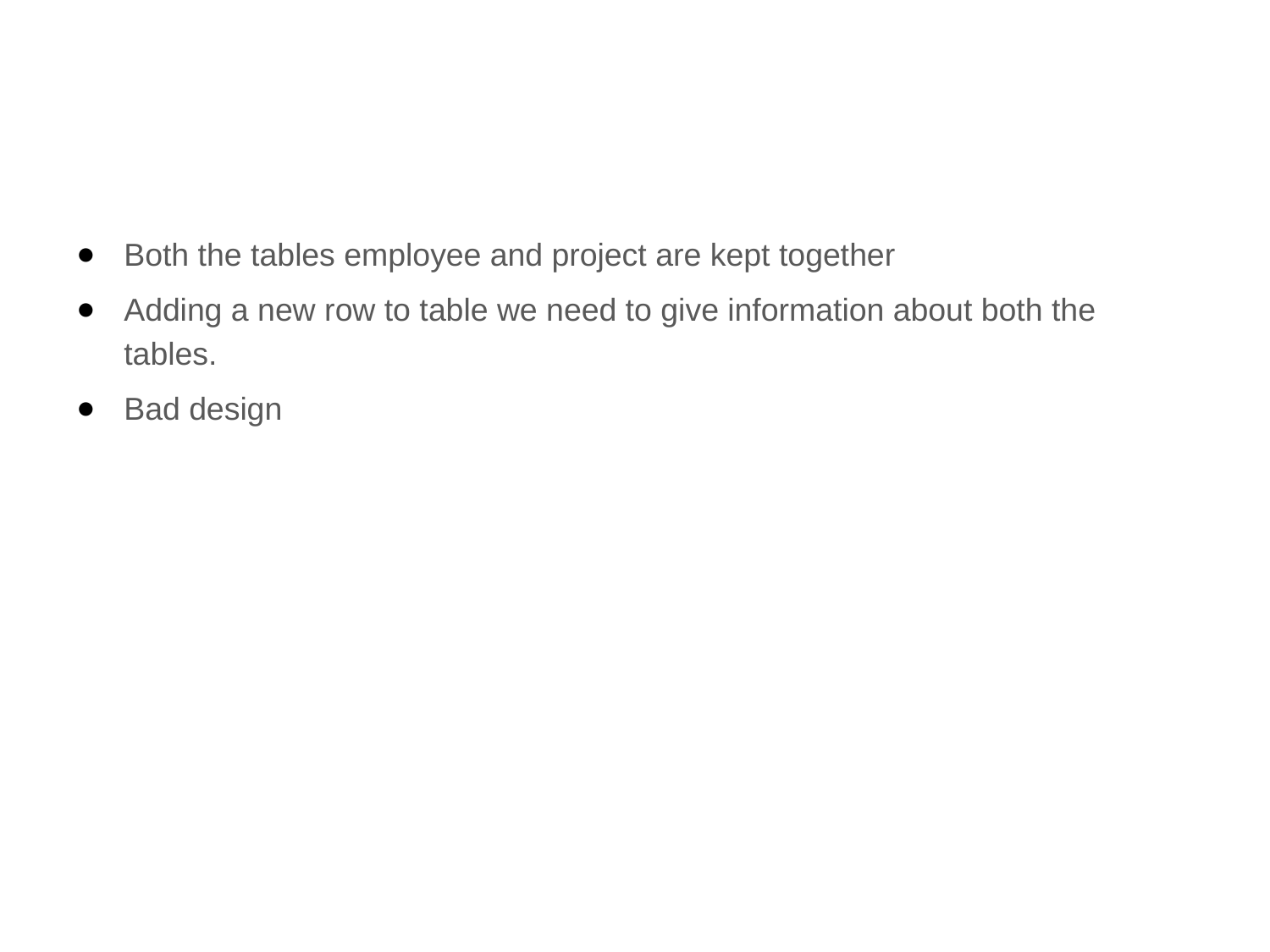

#
Both the tables employee and project are kept together
Adding a new row to table we need to give information about both the tables.
Bad design